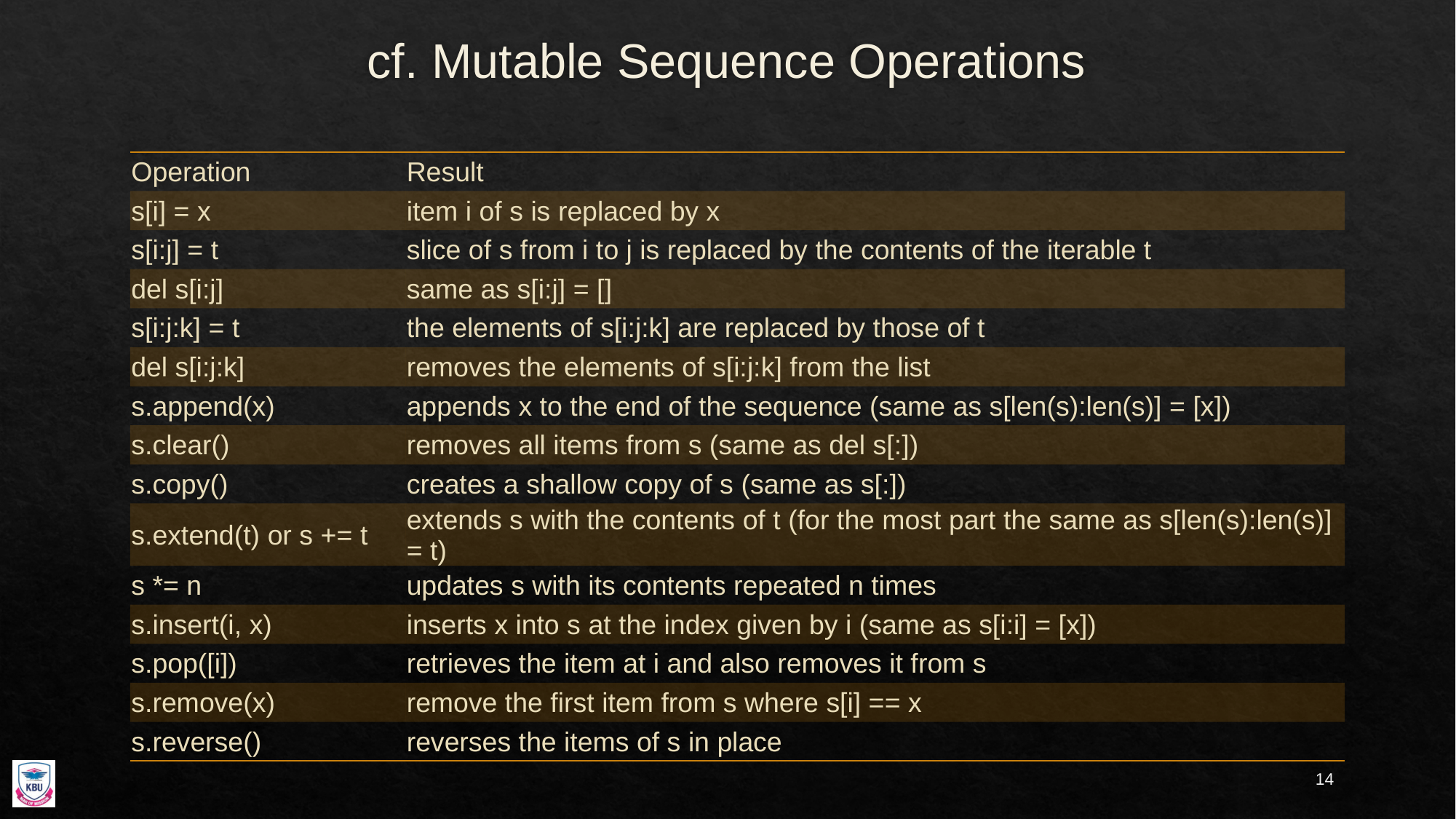

# cf. Mutable Sequence Operations
| Operation | Result |
| --- | --- |
| s[i] = x | item i of s is replaced by x |
| s[i:j] = t | slice of s from i to j is replaced by the contents of the iterable t |
| del s[i:j] | same as s[i:j] = [] |
| s[i:j:k] = t | the elements of s[i:j:k] are replaced by those of t |
| del s[i:j:k] | removes the elements of s[i:j:k] from the list |
| s.append(x) | appends x to the end of the sequence (same as s[len(s):len(s)] = [x]) |
| s.clear() | removes all items from s (same as del s[:]) |
| s.copy() | creates a shallow copy of s (same as s[:]) |
| s.extend(t) or s += t | extends s with the contents of t (for the most part the same as s[len(s):len(s)] = t) |
| s \*= n | updates s with its contents repeated n times |
| s.insert(i, x) | inserts x into s at the index given by i (same as s[i:i] = [x]) |
| s.pop([i]) | retrieves the item at i and also removes it from s |
| s.remove(x) | remove the first item from s where s[i] == x |
| s.reverse() | reverses the items of s in place |
14